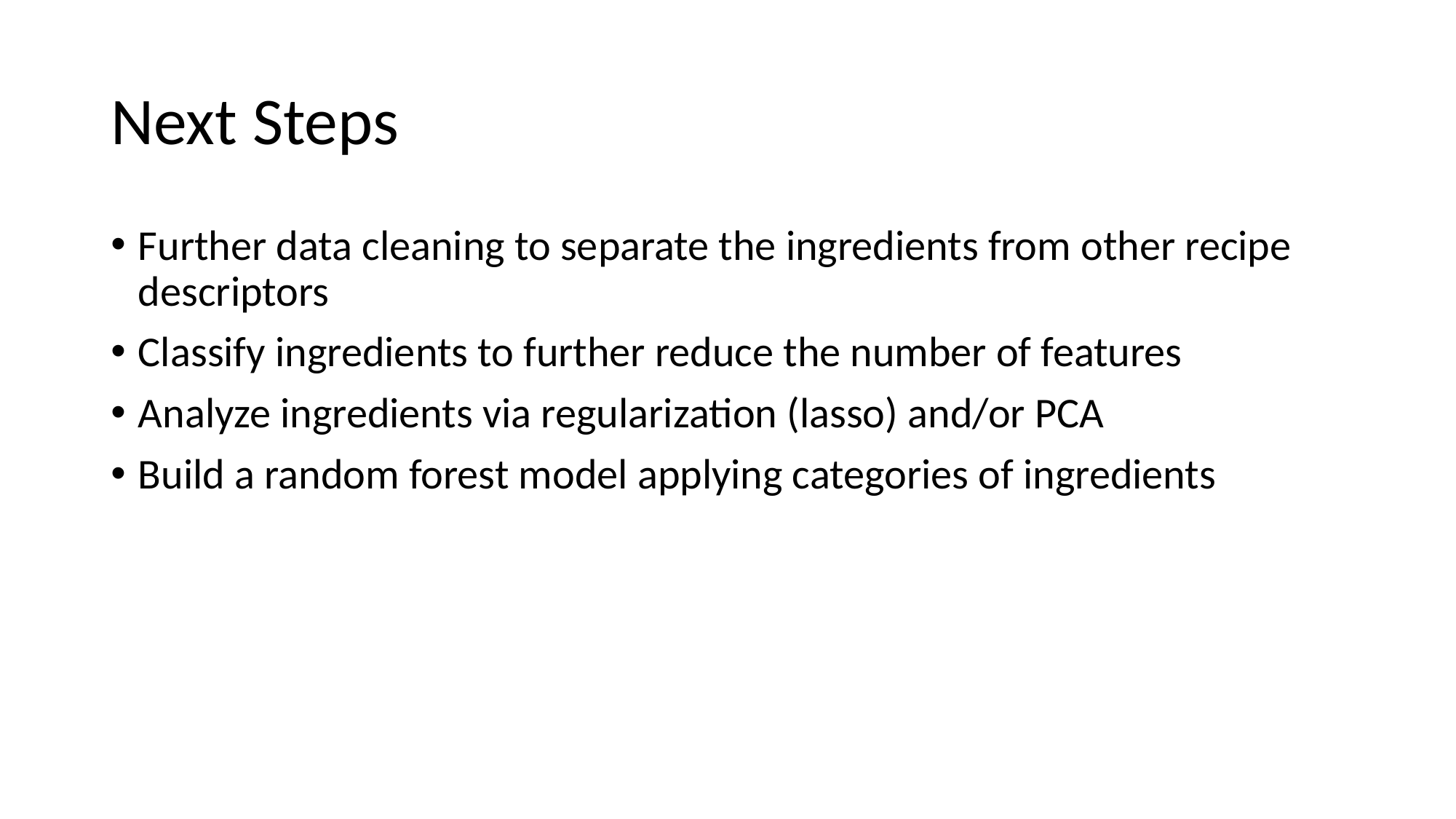

# Next Steps
Further data cleaning to separate the ingredients from other recipe descriptors
Classify ingredients to further reduce the number of features
Analyze ingredients via regularization (lasso) and/or PCA
Build a random forest model applying categories of ingredients